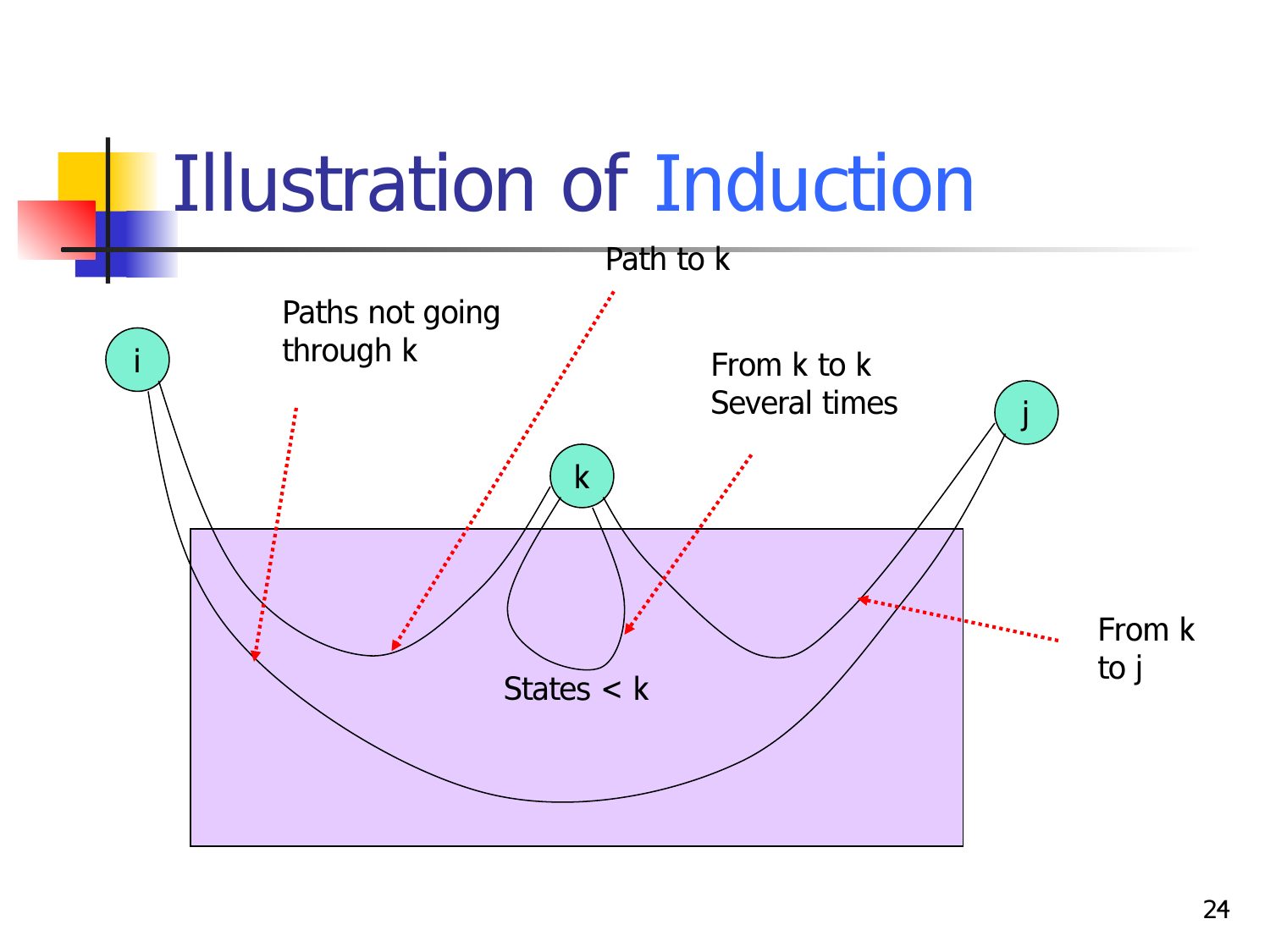

# Illustration of Induction
Path to k

Paths not going
through k

i
From k to k
Several times

j

k

States < k

From k
to j
24